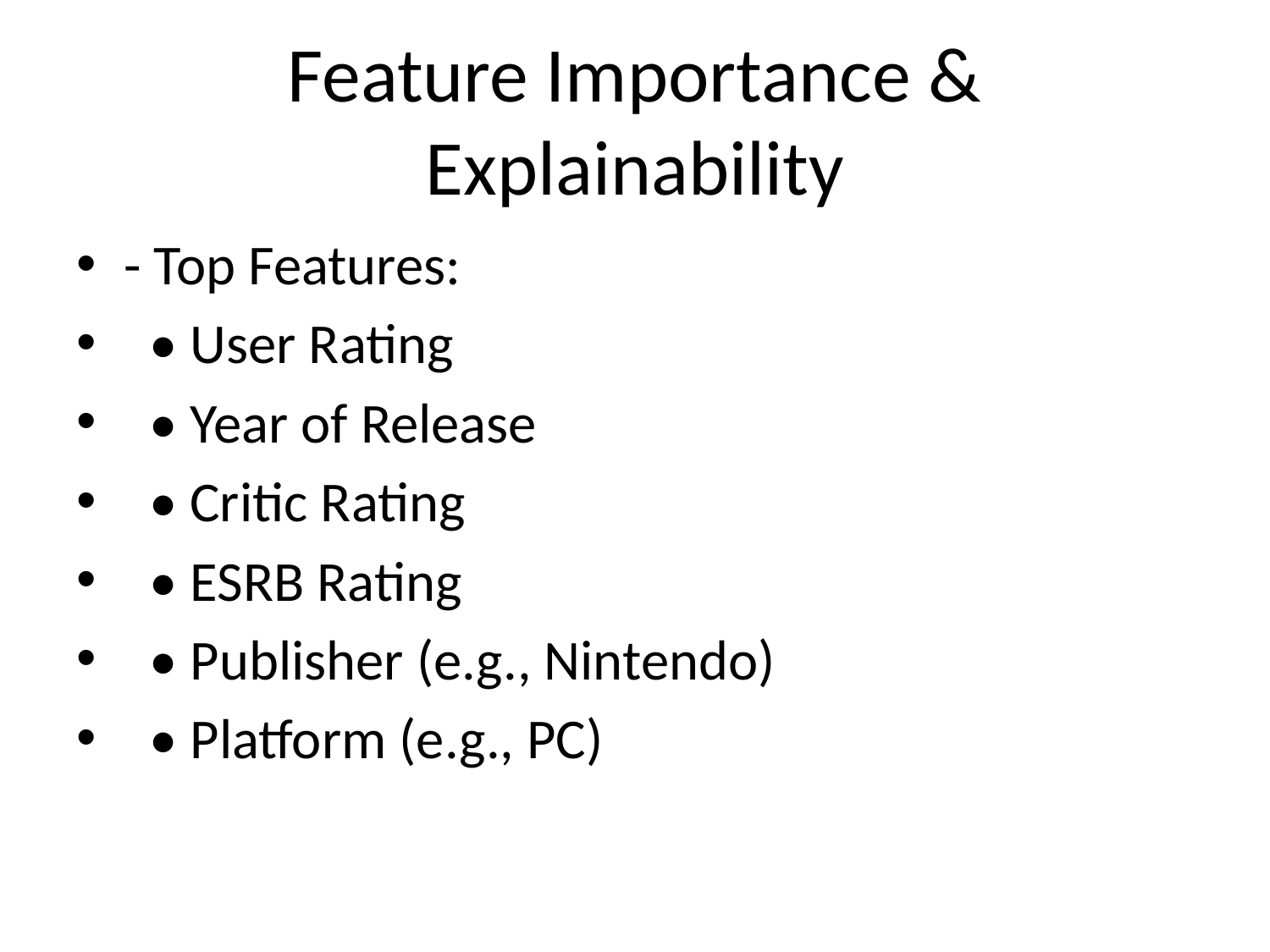

# Feature Importance & Explainability
- Top Features:
  • User Rating
  • Year of Release
  • Critic Rating
  • ESRB Rating
  • Publisher (e.g., Nintendo)
  • Platform (e.g., PC)